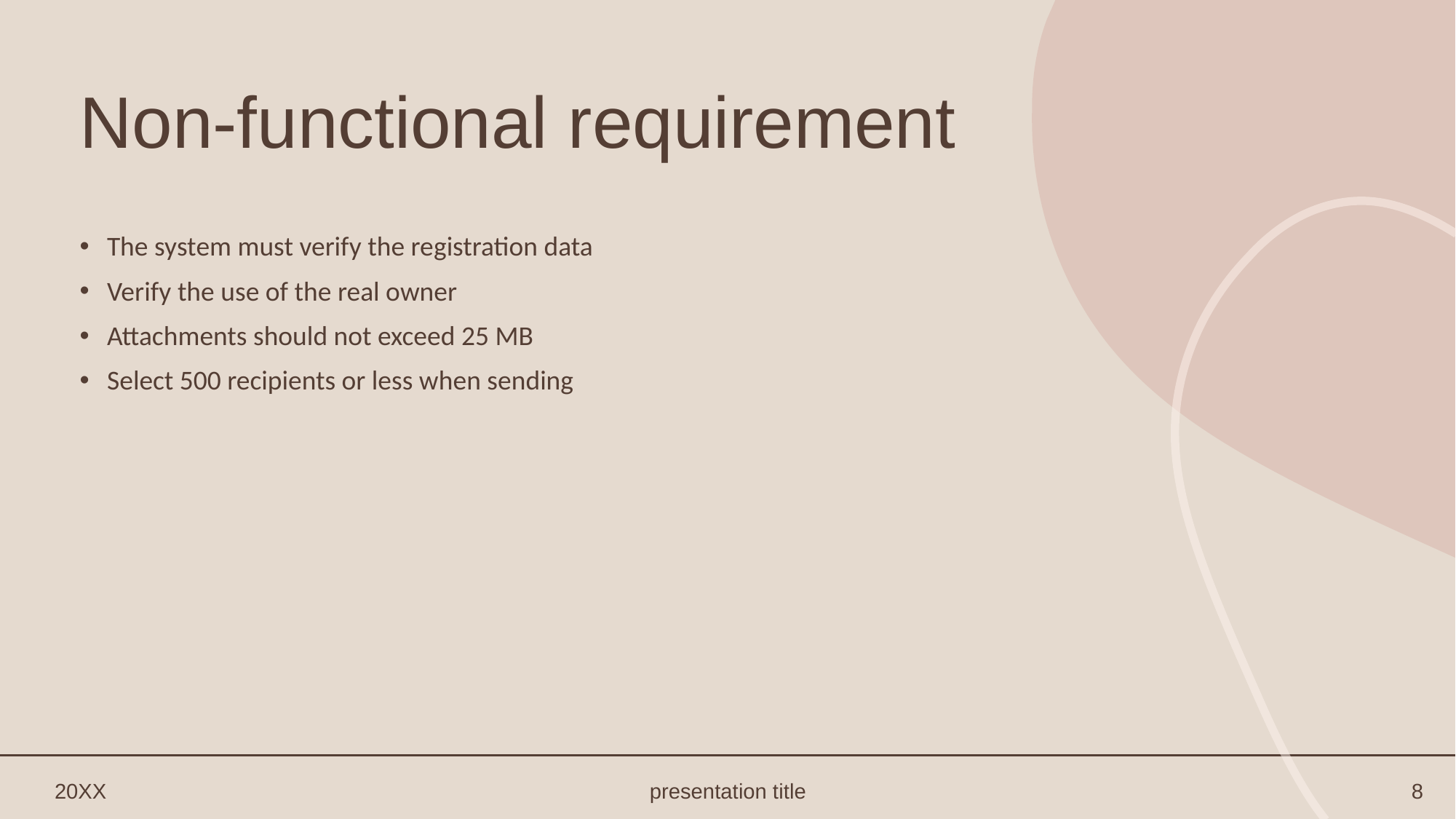

# Non-functional requirement
The system must verify the registration data
Verify the use of the real owner
Attachments should not exceed 25 MB
Select 500 recipients or less when sending
20XX
presentation title
8